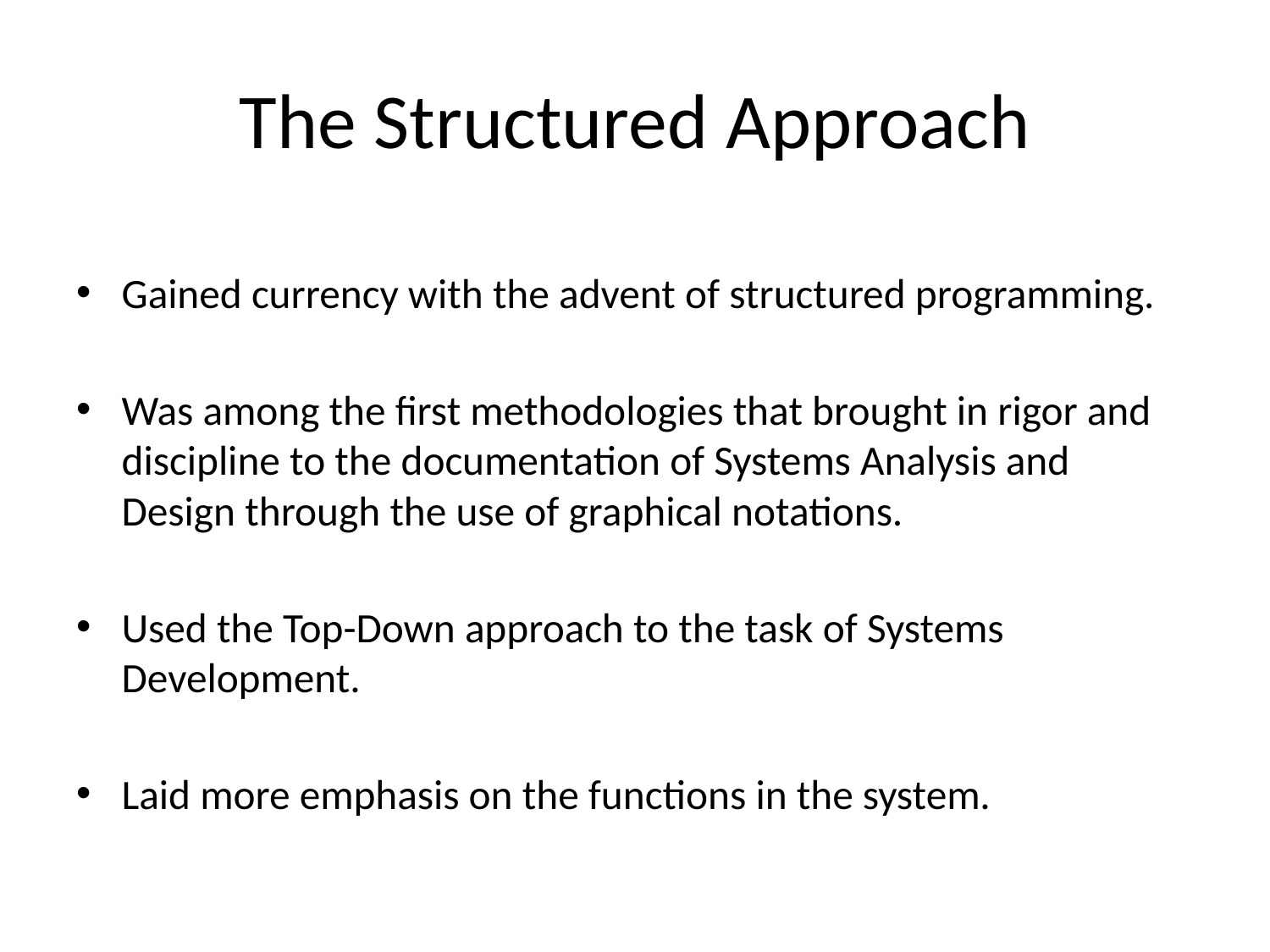

# The Structured Approach
Gained currency with the advent of structured programming.

Was among the first methodologies that brought in rigor and discipline to the documentation of Systems Analysis and Design through the use of graphical notations.

Used the Top-Down approach to the task of Systems Development.

Laid more emphasis on the functions in the system.